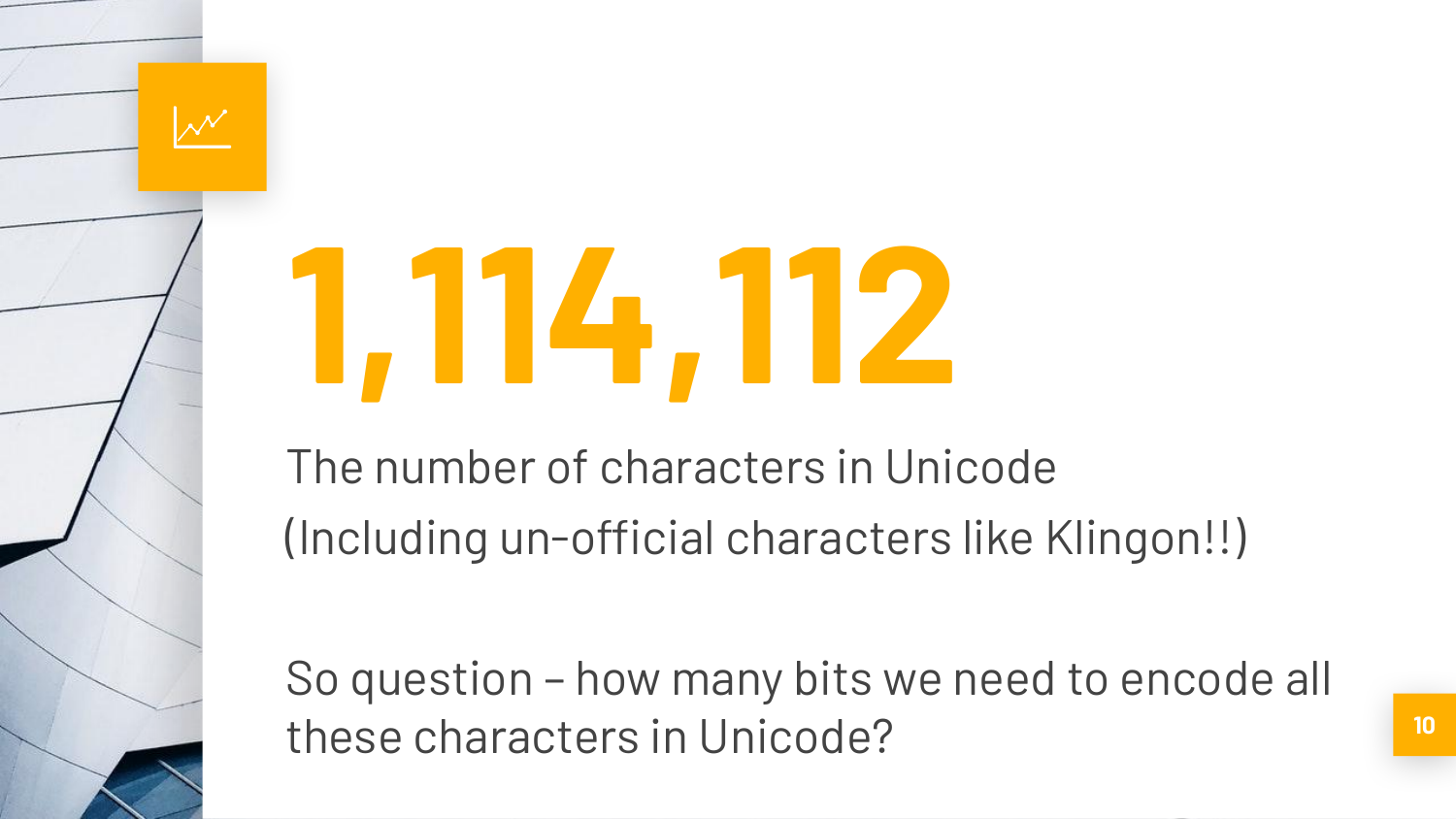

1,114,112
The number of characters in Unicode
(Including un-official characters like Klingon!!)

So question – how many bits we need to encode all these characters in Unicode?
10